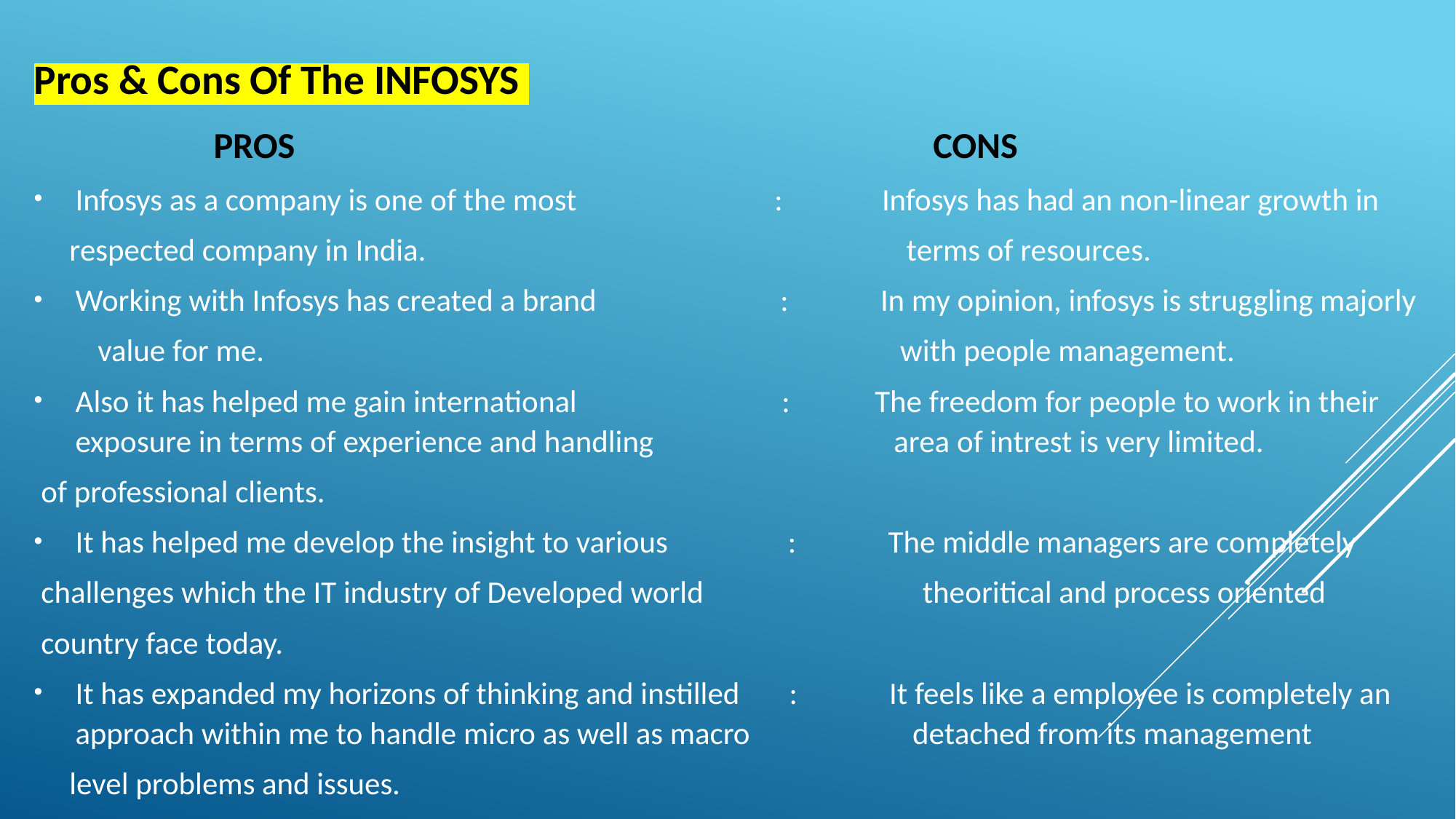

Pros & Cons Of The INFOSYS
                   PROS                                                                              CONS
Infosys as a company is one of the most                            :              Infosys has had an non-linear growth in
     respected company in India.                                                                    terms of resources.
Working with Infosys has created a brand                          :             In my opinion, infosys is struggling majorly
         value for me.                                                                                          with people management.
Also it has helped me gain international                             :            The freedom for people to work in their exposure in terms of experience and handling                                  area of intrest is very limited.
 of professional clients.
It has helped me develop the insight to various                 :             The middle managers are completely
 challenges which the IT industry of Developed world                               theoritical and process oriented
 country face today.
It has expanded my horizons of thinking and instilled       :             It feels like a employee is completely an approach within me to handle micro as well as macro                       detached from its management
     level problems and issues.